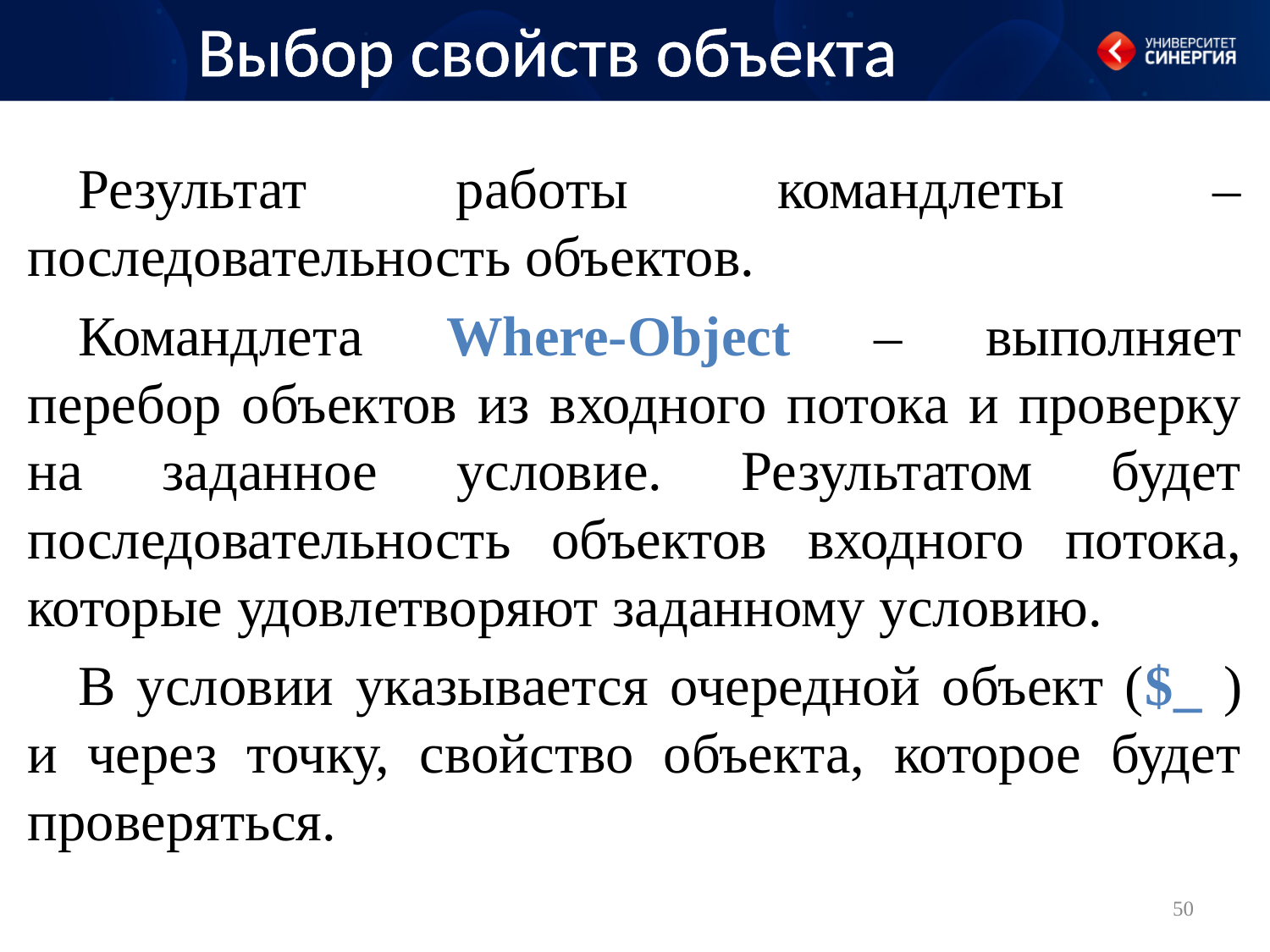

# Выбор свойств объекта
Результат работы командлеты ‒ последовательность объектов.
Командлета Where-Object ‒ выполняет перебор объектов из входного потока и проверку на заданное условие. Результатом будет последовательность объектов входного потока, которые удовлетворяют заданному условию.
В условии указывается очередной объект ($_ ) и через точку, свойство объекта, которое будет проверяться.

50